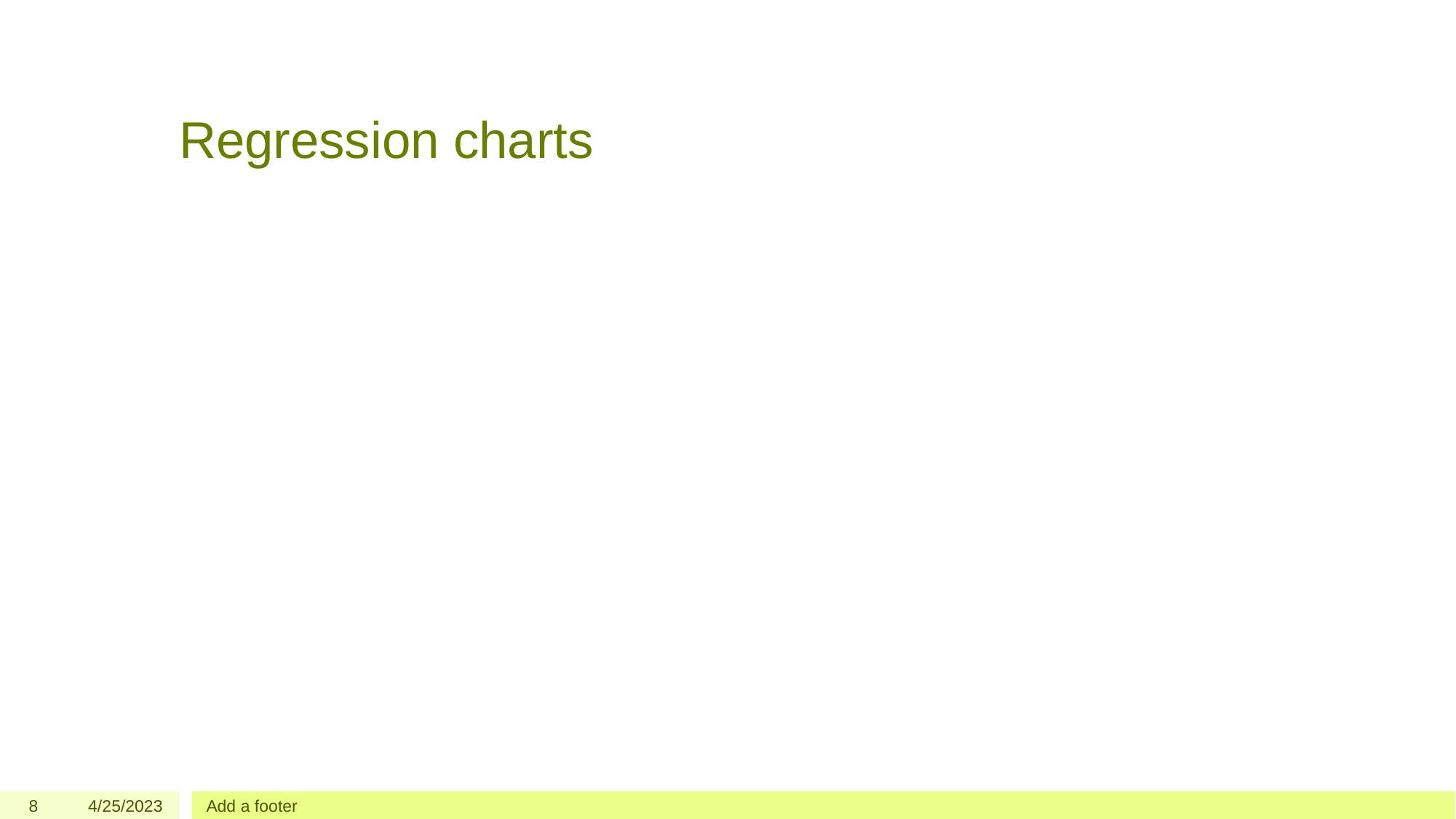

# Regression charts
8
4/25/2023
Add a footer